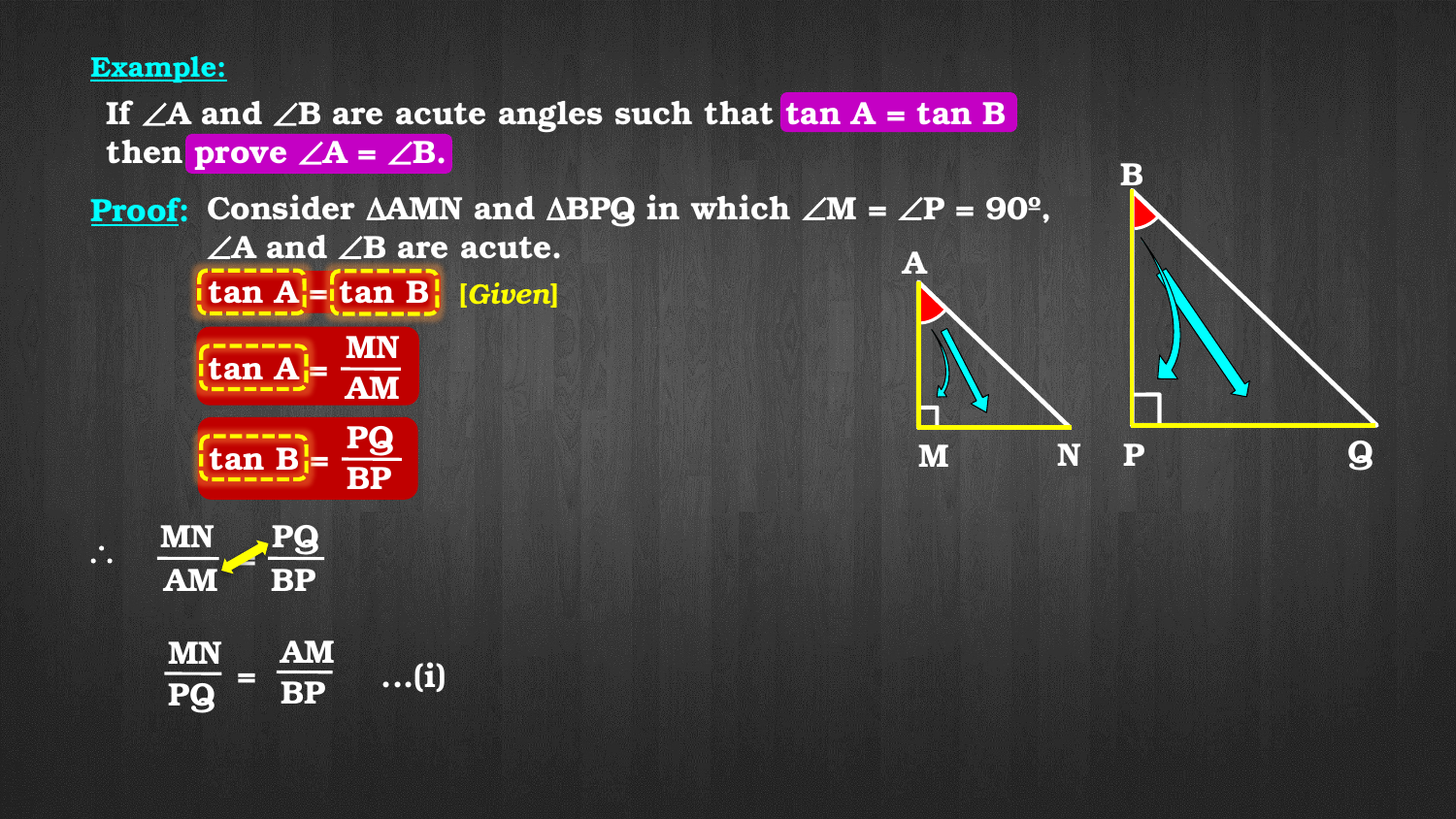

Example:
If ∠A and ∠B are acute angles such that tan A = tan B
then prove ∠A = ∠B.

B

Q
P

Consider ΔAMN and ΔBPQ in which ∠M = ∠P = 90º,
∠A and ∠B are acute.

Proof:
A

N
M

tan A = tan B
[Given]

MN

tan A =

AM

PQ

tan B =

BP
MN
PQ
∴
=

AM
BP
AM
MN
=
...(i)
BP
PQ